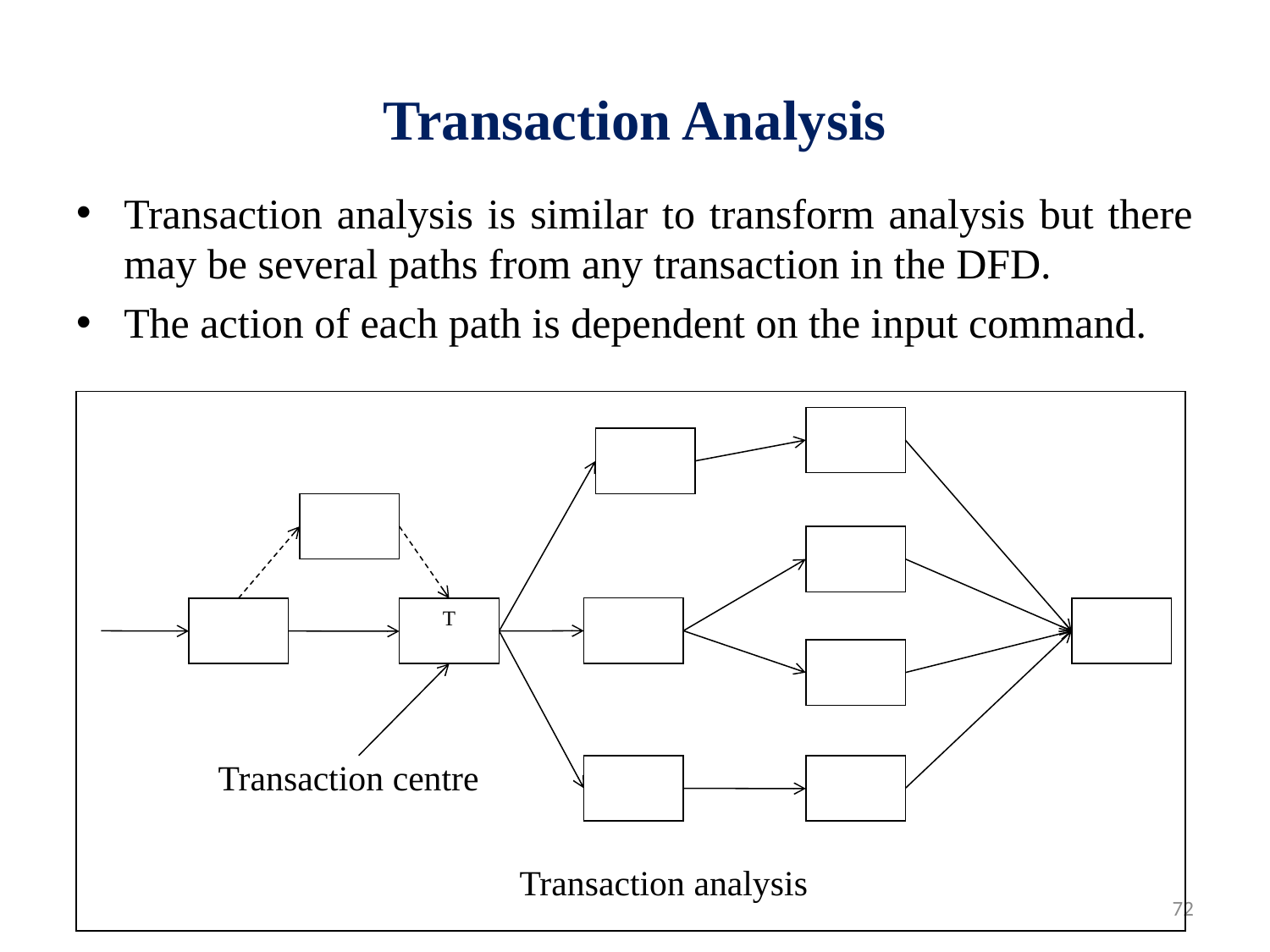

# Transaction Analysis
Transaction analysis is similar to transform analysis but there may be several paths from any transaction in the DFD.
The action of each path is dependent on the input command.

T

Transaction centre

Transaction analysis
72